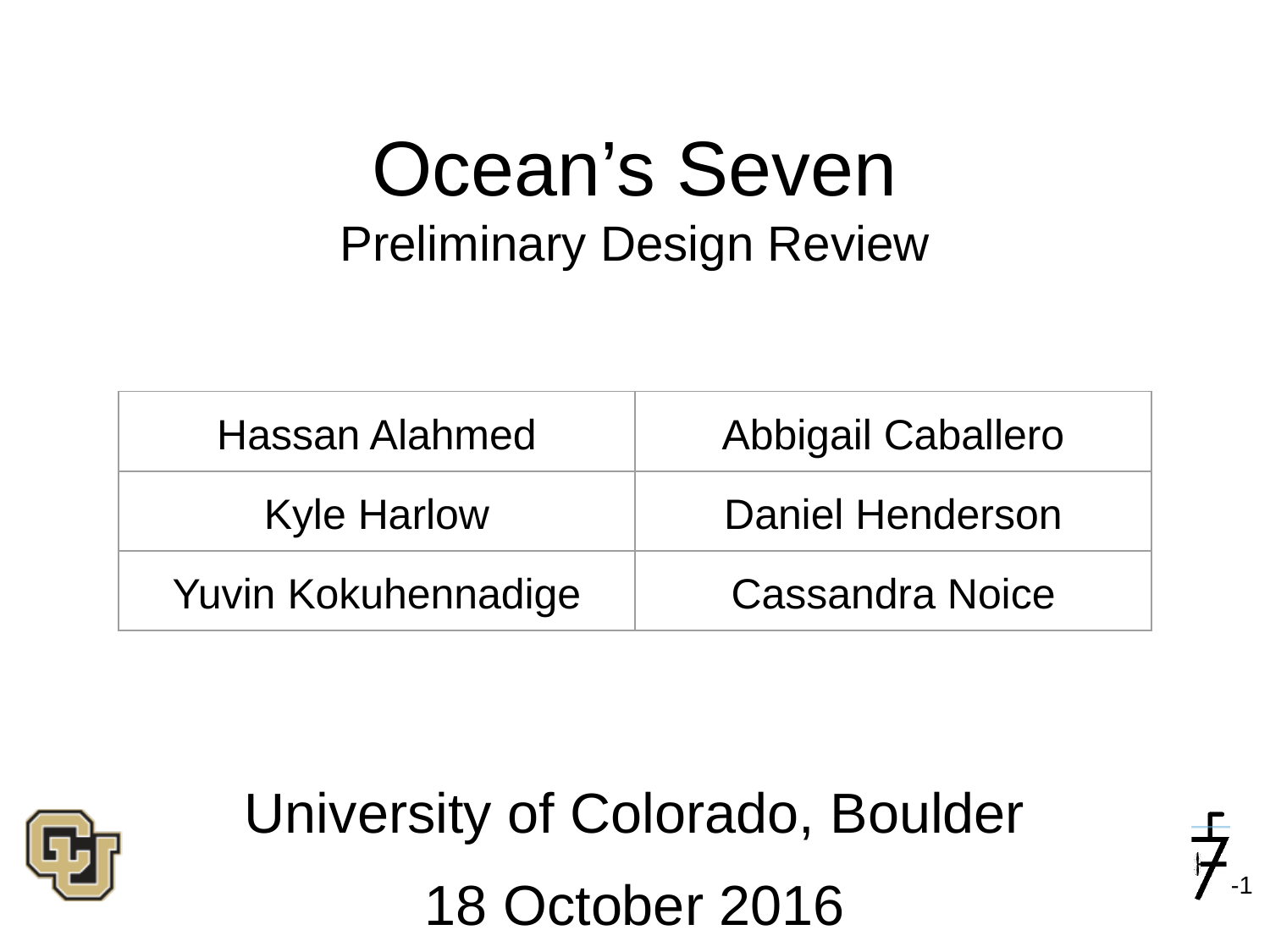

Ocean’s Seven
Preliminary Design Review
| Hassan Alahmed | Abbigail Caballero |
| --- | --- |
| Kyle Harlow | Daniel Henderson |
| Yuvin Kokuhennadige | Cassandra Noice |
University of Colorado, Boulder
18 October 2016
-1